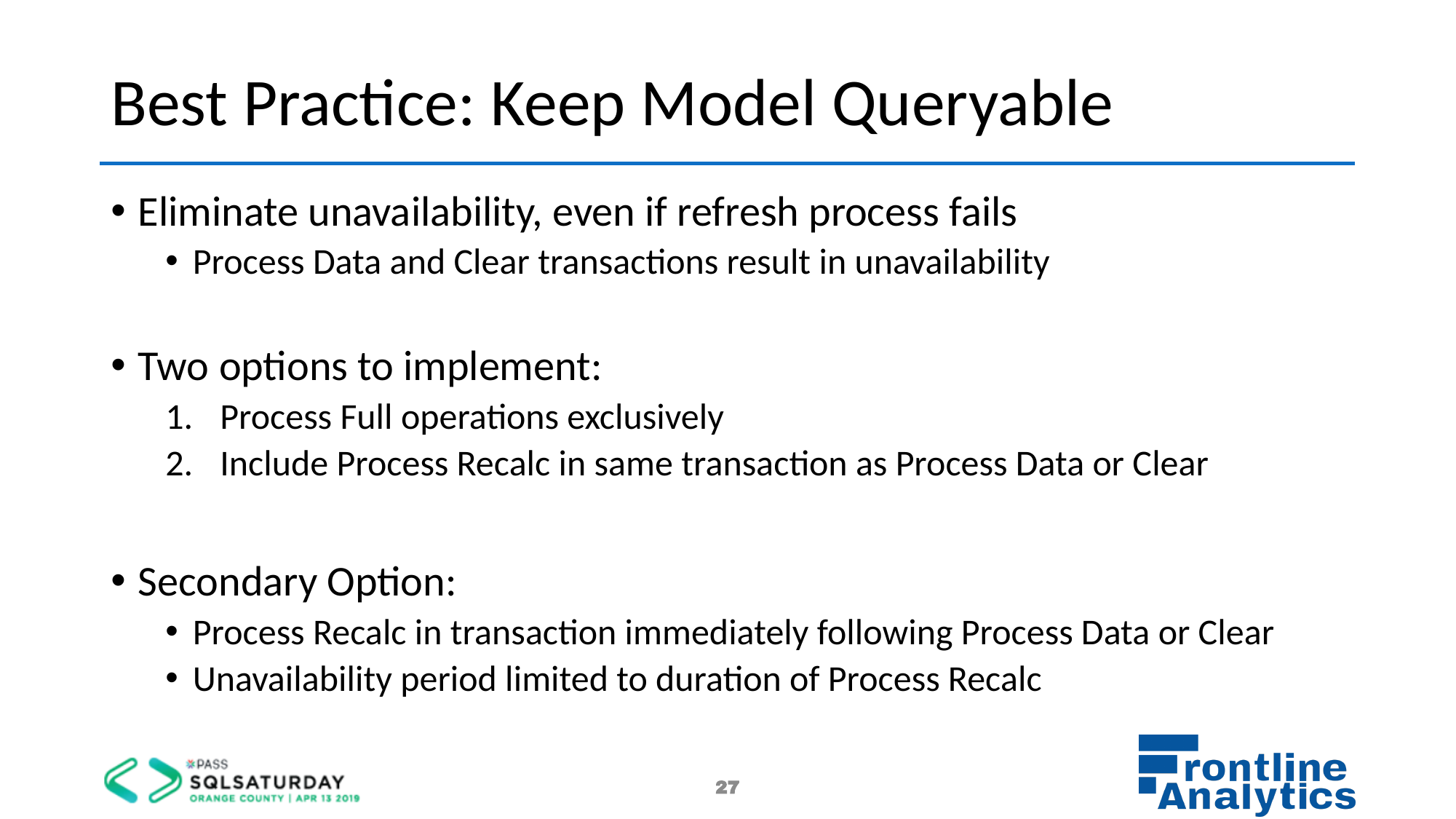

# Best Practice: Keep Model Queryable
Eliminate unavailability, even if refresh process fails
Process Data and Clear transactions result in unavailability

Two options to implement:
Process Full operations exclusively
Include Process Recalc in same transaction as Process Data or Clear

Secondary Option:
Process Recalc in transaction immediately following Process Data or Clear
Unavailability period limited to duration of Process Recalc
27